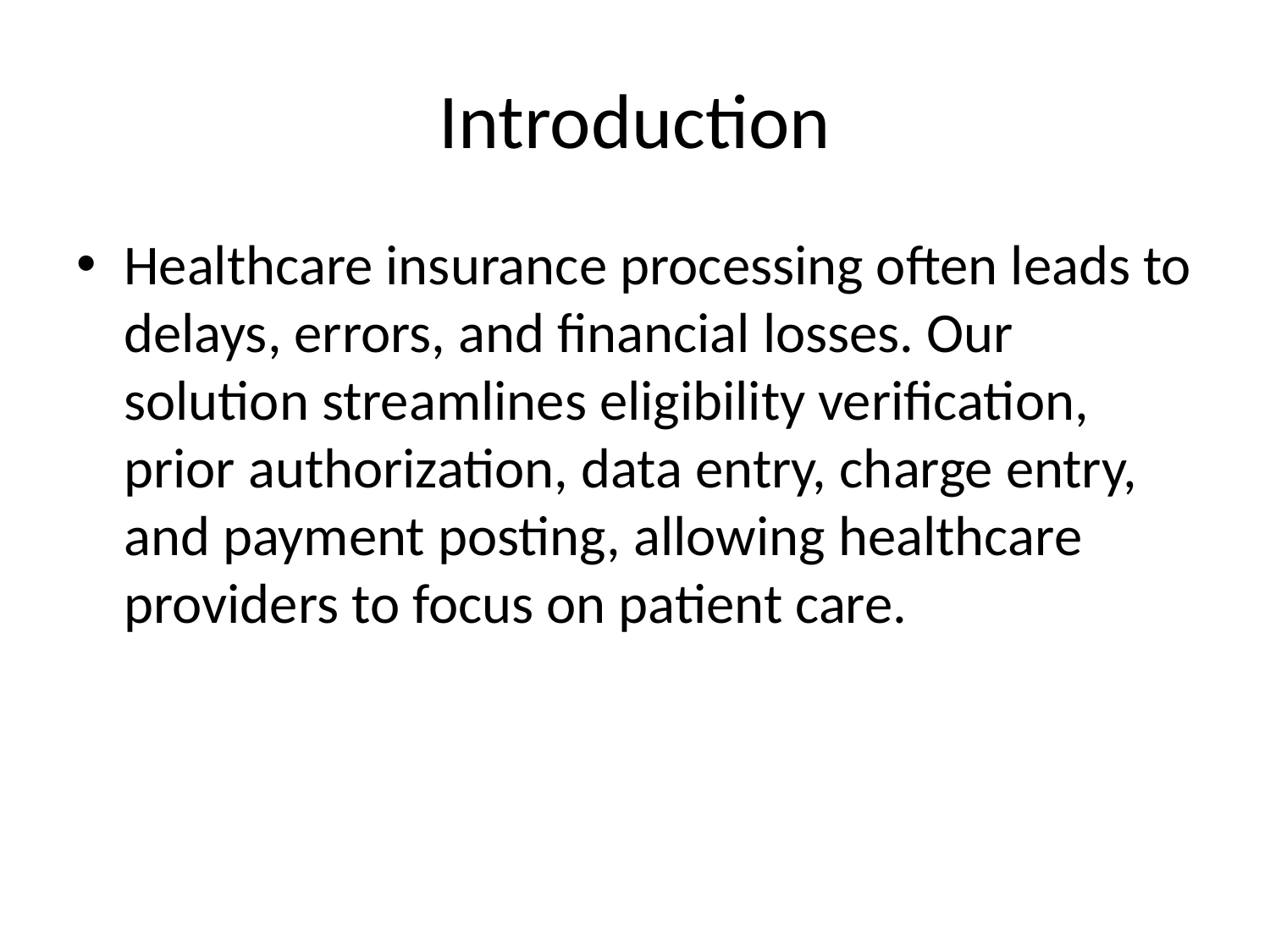

# Introduction
Healthcare insurance processing often leads to delays, errors, and financial losses. Our solution streamlines eligibility verification, prior authorization, data entry, charge entry, and payment posting, allowing healthcare providers to focus on patient care.